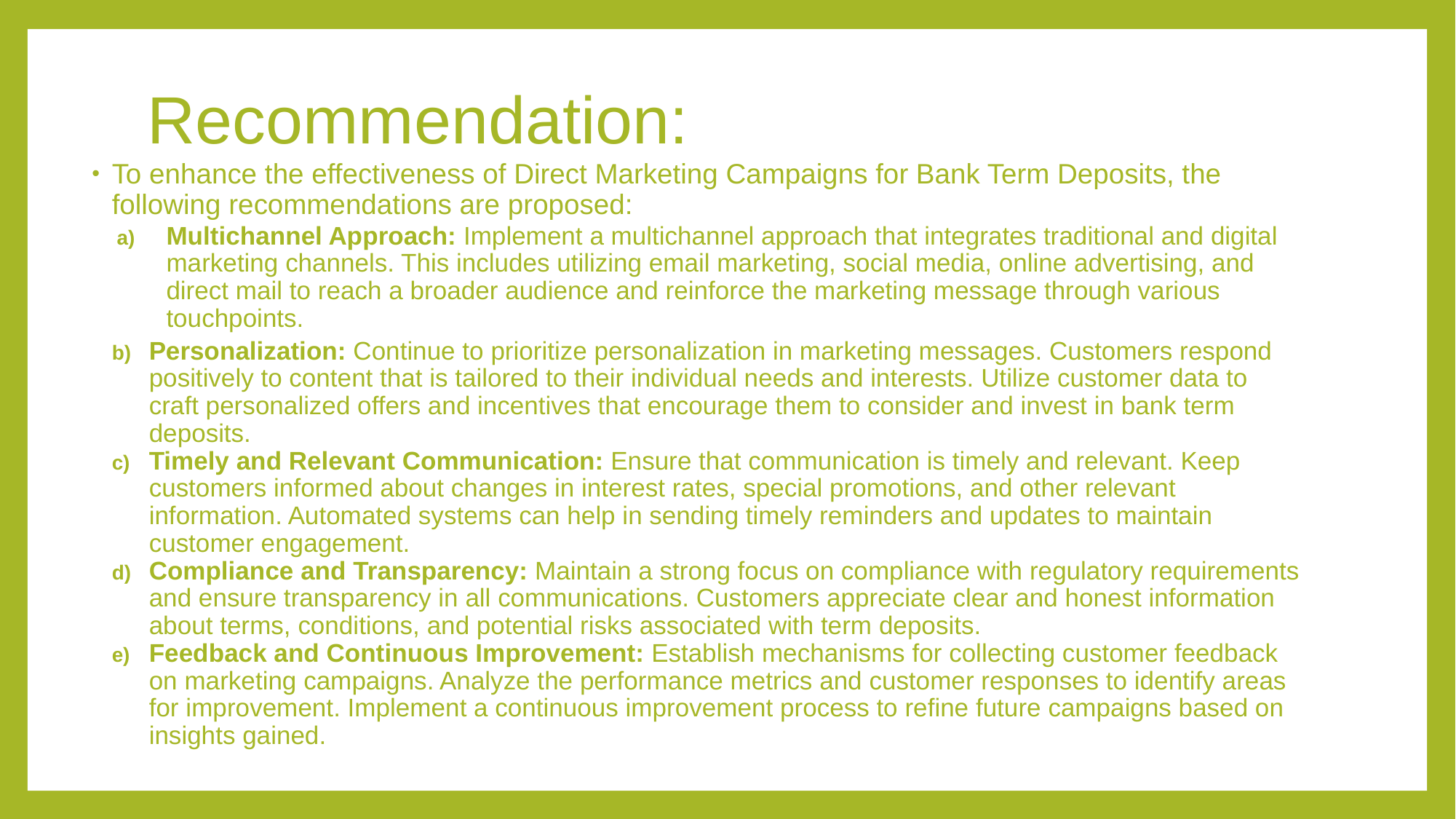

# Recommendation:
To enhance the effectiveness of Direct Marketing Campaigns for Bank Term Deposits, the following recommendations are proposed:
Multichannel Approach: Implement a multichannel approach that integrates traditional and digital marketing channels. This includes utilizing email marketing, social media, online advertising, and direct mail to reach a broader audience and reinforce the marketing message through various touchpoints.
Personalization: Continue to prioritize personalization in marketing messages. Customers respond positively to content that is tailored to their individual needs and interests. Utilize customer data to craft personalized offers and incentives that encourage them to consider and invest in bank term deposits.
Timely and Relevant Communication: Ensure that communication is timely and relevant. Keep customers informed about changes in interest rates, special promotions, and other relevant information. Automated systems can help in sending timely reminders and updates to maintain customer engagement.
Compliance and Transparency: Maintain a strong focus on compliance with regulatory requirements and ensure transparency in all communications. Customers appreciate clear and honest information about terms, conditions, and potential risks associated with term deposits.
Feedback and Continuous Improvement: Establish mechanisms for collecting customer feedback on marketing campaigns. Analyze the performance metrics and customer responses to identify areas for improvement. Implement a continuous improvement process to refine future campaigns based on insights gained.